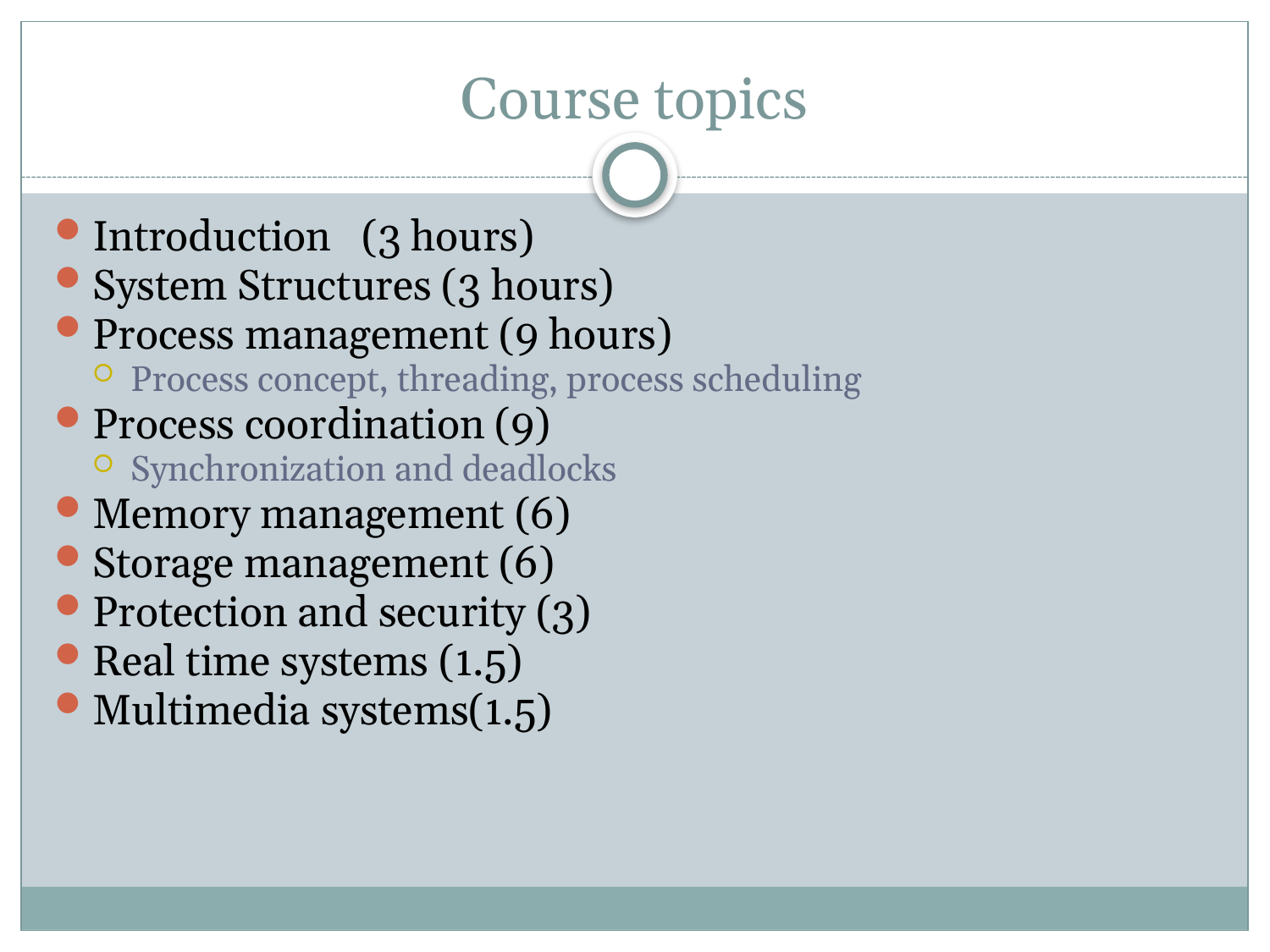

# Course topics
Introduction   (3 hours)
System Structures (3 hours)
Process management (9 hours)
Process concept, threading, process scheduling
Process coordination (9)
Synchronization and deadlocks
Memory management (6)
Storage management (6)
Protection and security (3)
Real time systems (1.5)
Multimedia systems(1.5)